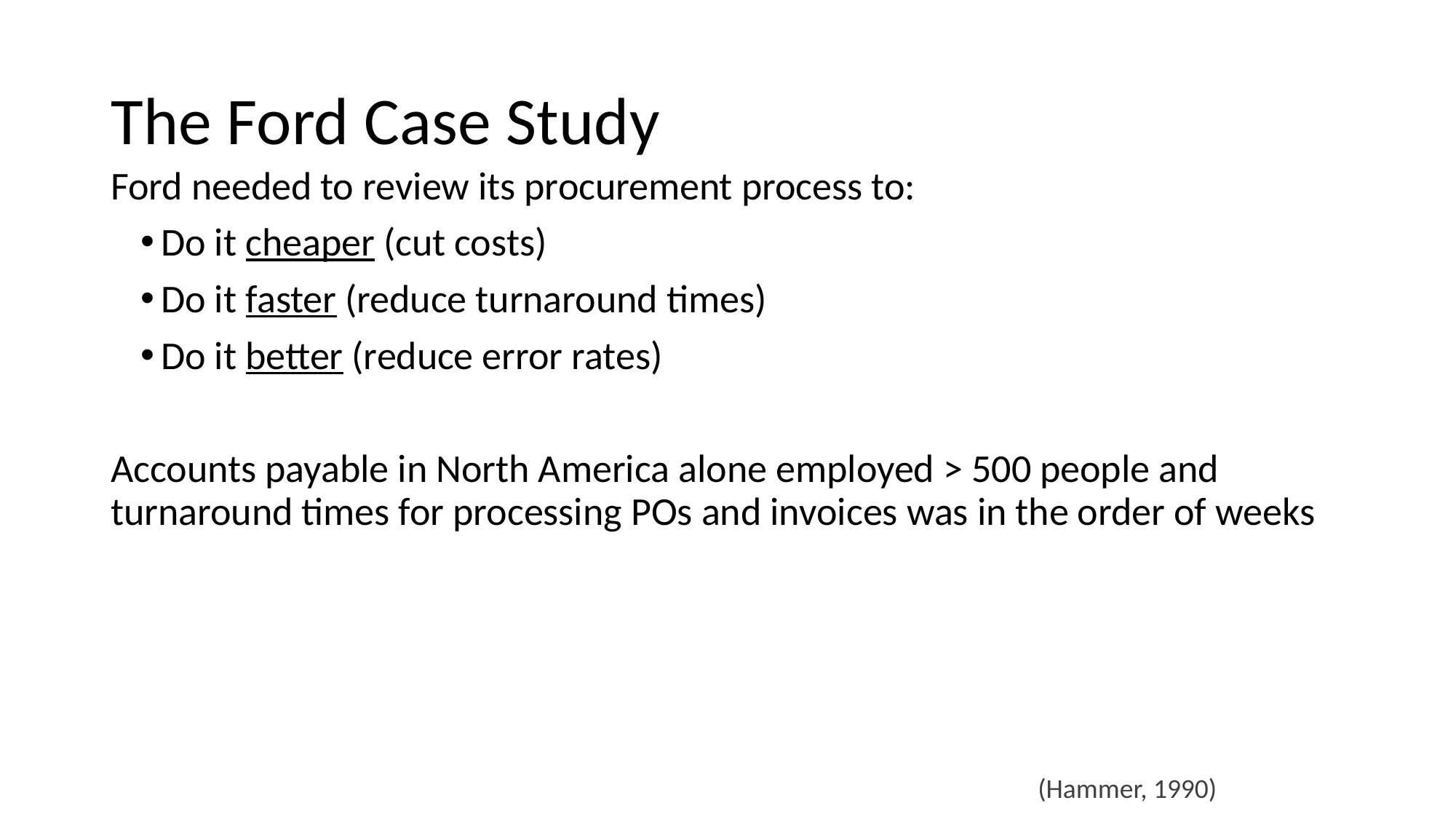

# The Ford Case Study
Ford needed to review its procurement process to:
Do it cheaper (cut costs)
Do it faster (reduce turnaround times)
Do it better (reduce error rates)

Accounts payable in North America alone employed > 500 people and turnaround times for processing POs and invoices was in the order of weeks
(Hammer, 1990)